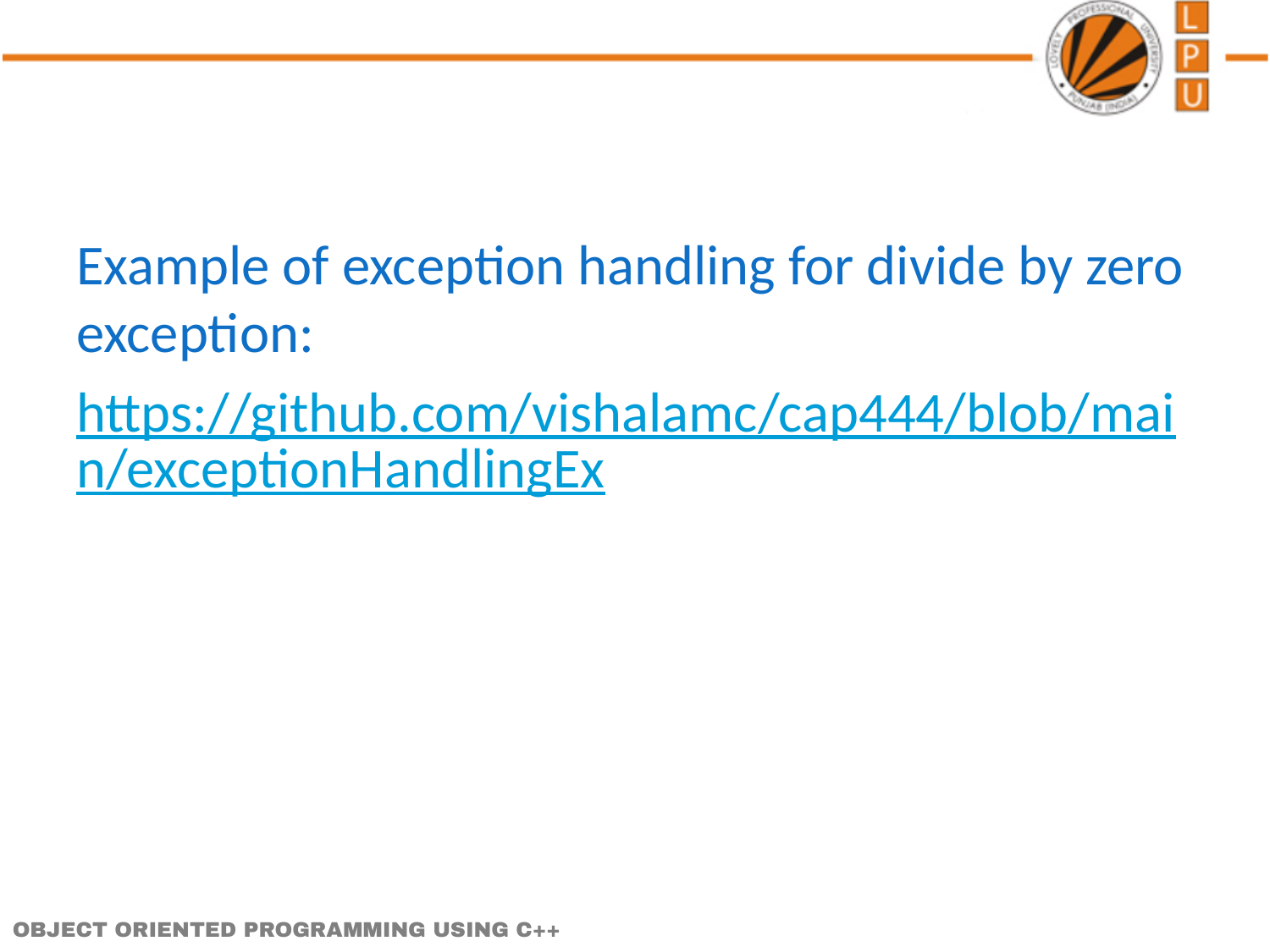

#
Example of exception handling for divide by zero exception:
https://github.com/vishalamc/cap444/blob/main/exceptionHandlingEx